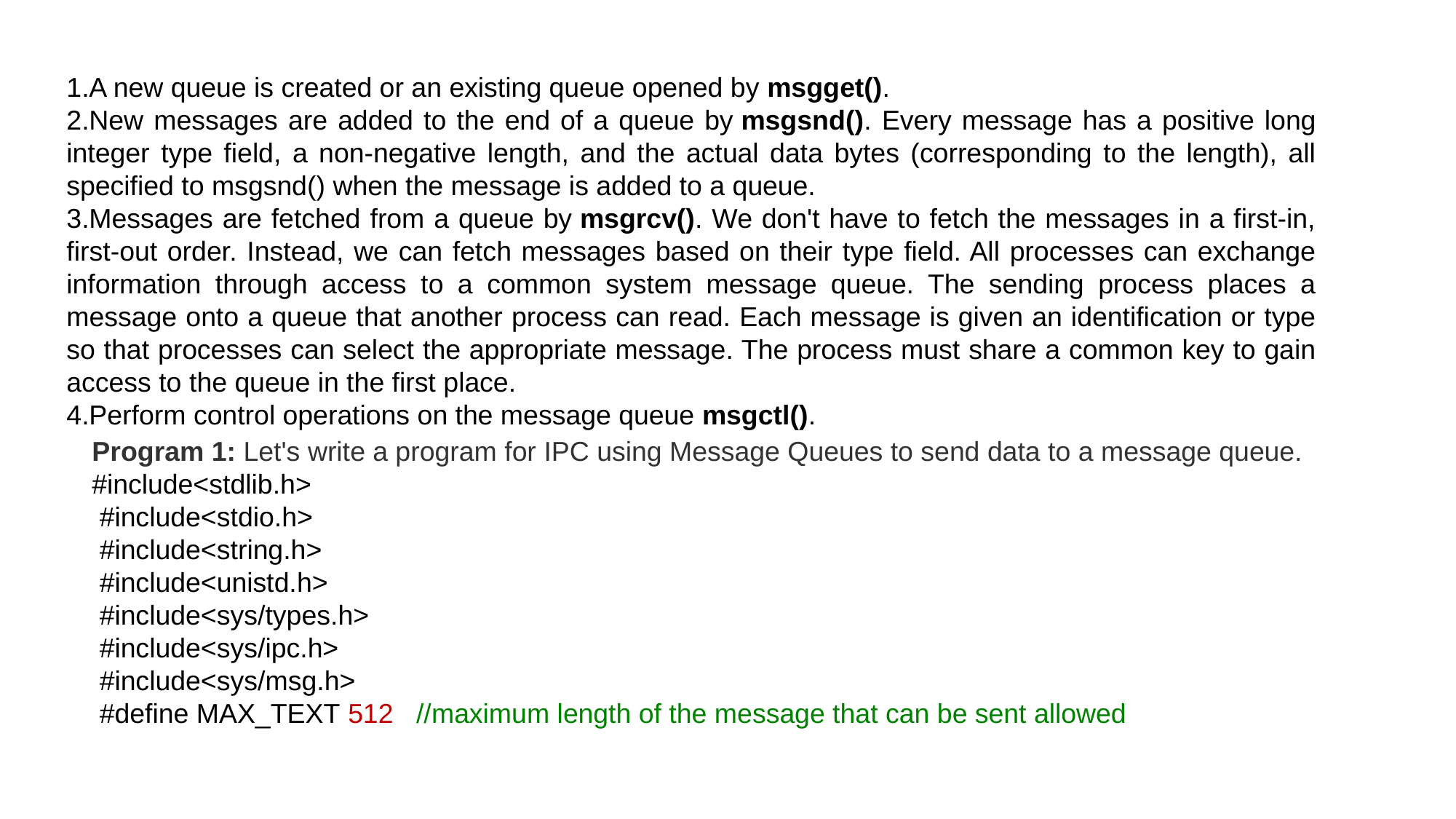

A new queue is created or an existing queue opened by msgget().
New messages are added to the end of a queue by msgsnd(). Every message has a positive long integer type field, a non-negative length, and the actual data bytes (corresponding to the length), all specified to msgsnd() when the message is added to a queue.
Messages are fetched from a queue by msgrcv(). We don't have to fetch the messages in a first-in, first-out order. Instead, we can fetch messages based on their type field. All processes can exchange information through access to a common system message queue. The sending process places a message onto a queue that another process can read. Each message is given an identification or type so that processes can select the appropriate message. The process must share a common key to gain access to the queue in the first place.
Perform control operations on the message queue msgctl().
Program 1: Let's write a program for IPC using Message Queues to send data to a message queue.
#include<stdlib.h>
 #include<stdio.h>
 #include<string.h>
 #include<unistd.h>
 #include<sys/types.h>
 #include<sys/ipc.h>
 #include<sys/msg.h>
 #define MAX_TEXT 512   //maximum length of the message that can be sent allowed